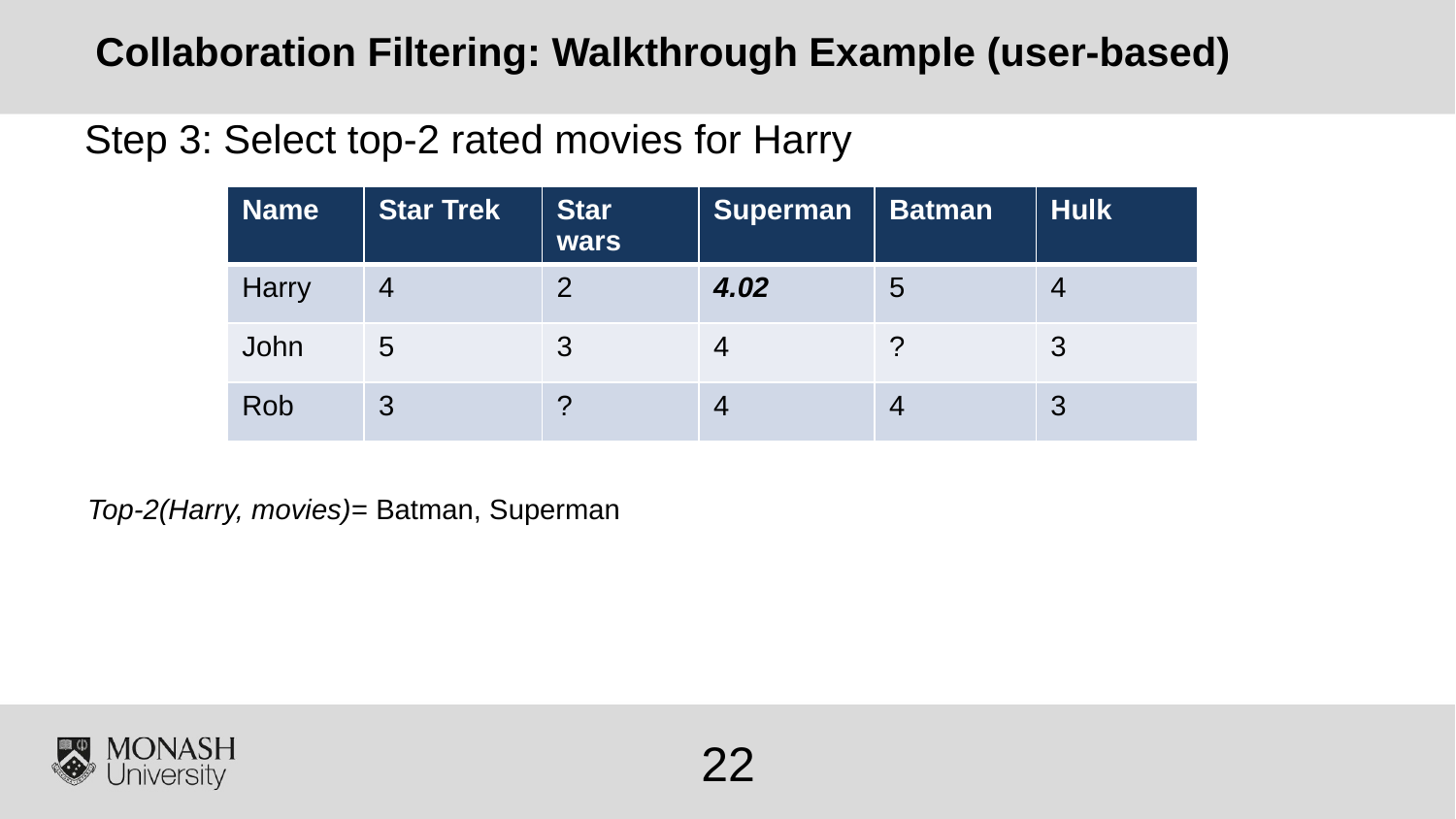

Collaboration Filtering: Walkthrough Example (user-based)

Step 3: Select top-2 rated movies for Harry
| Name | Star Trek | Star wars | Superman | Batman | Hulk |
| --- | --- | --- | --- | --- | --- |
| Harry | 4 | 2 | 4.02 | 5 | 4 |
| John | 5 | 3 | 4 | ? | 3 |
| Rob | 3 | ? | 4 | 4 | 3 |
Top-2(Harry, movies)= Batman, Superman